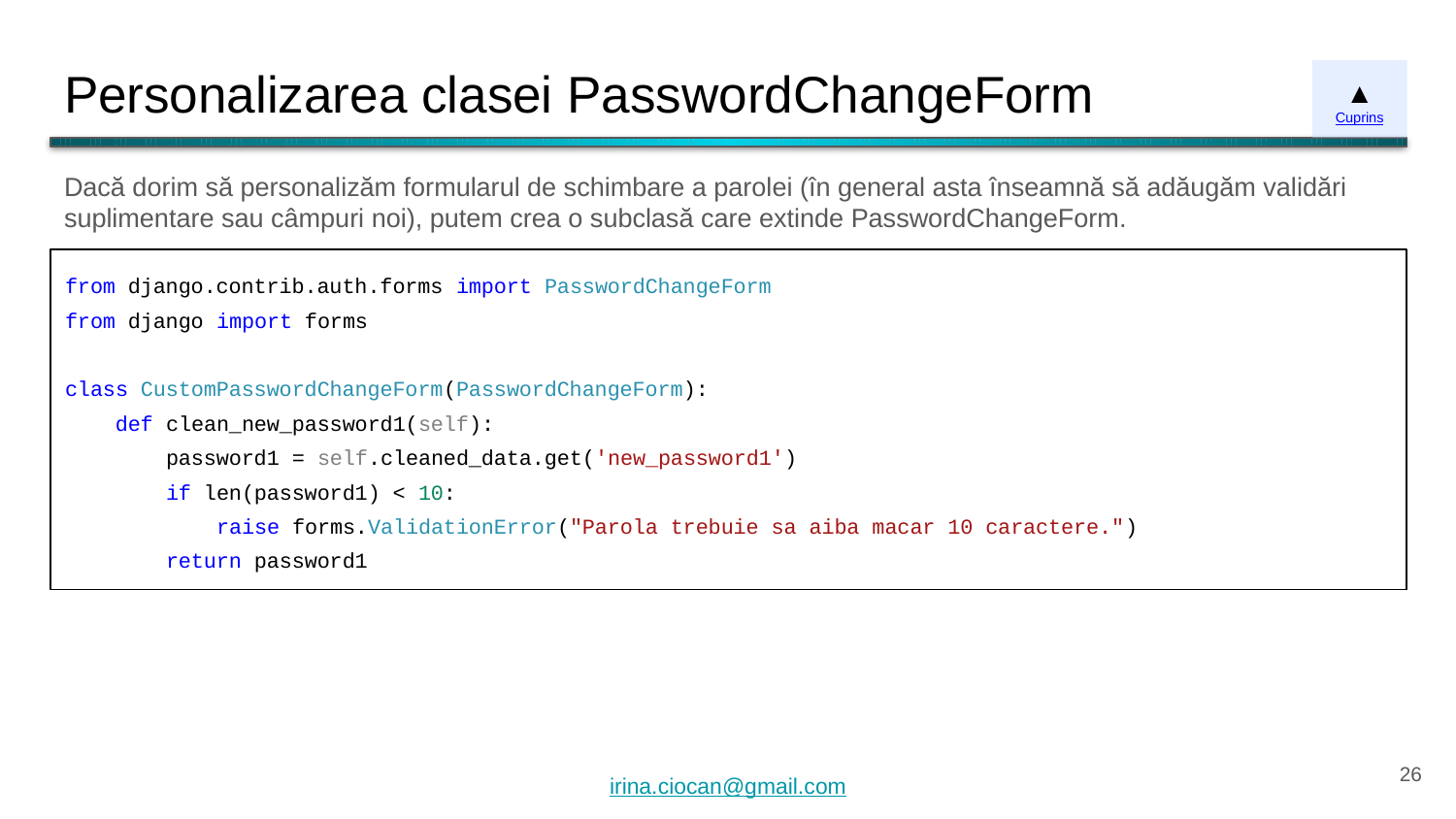

# Personalizarea clasei PasswordChangeForm
▲
Cuprins

Dacă dorim să personalizăm formularul de schimbare a parolei (în general asta înseamnă să adăugăm validări suplimentare sau câmpuri noi), putem crea o subclasă care extinde PasswordChangeForm.
from django.contrib.auth.forms import PasswordChangeForm
from django import forms

class CustomPasswordChangeForm(PasswordChangeForm):
    def clean_new_password1(self):
        password1 = self.cleaned_data.get('new_password1')
        if len(password1) < 10:
            raise forms.ValidationError("Parola trebuie sa aiba macar 10 caractere.")
        return password1

26
irina.ciocan@gmail.com